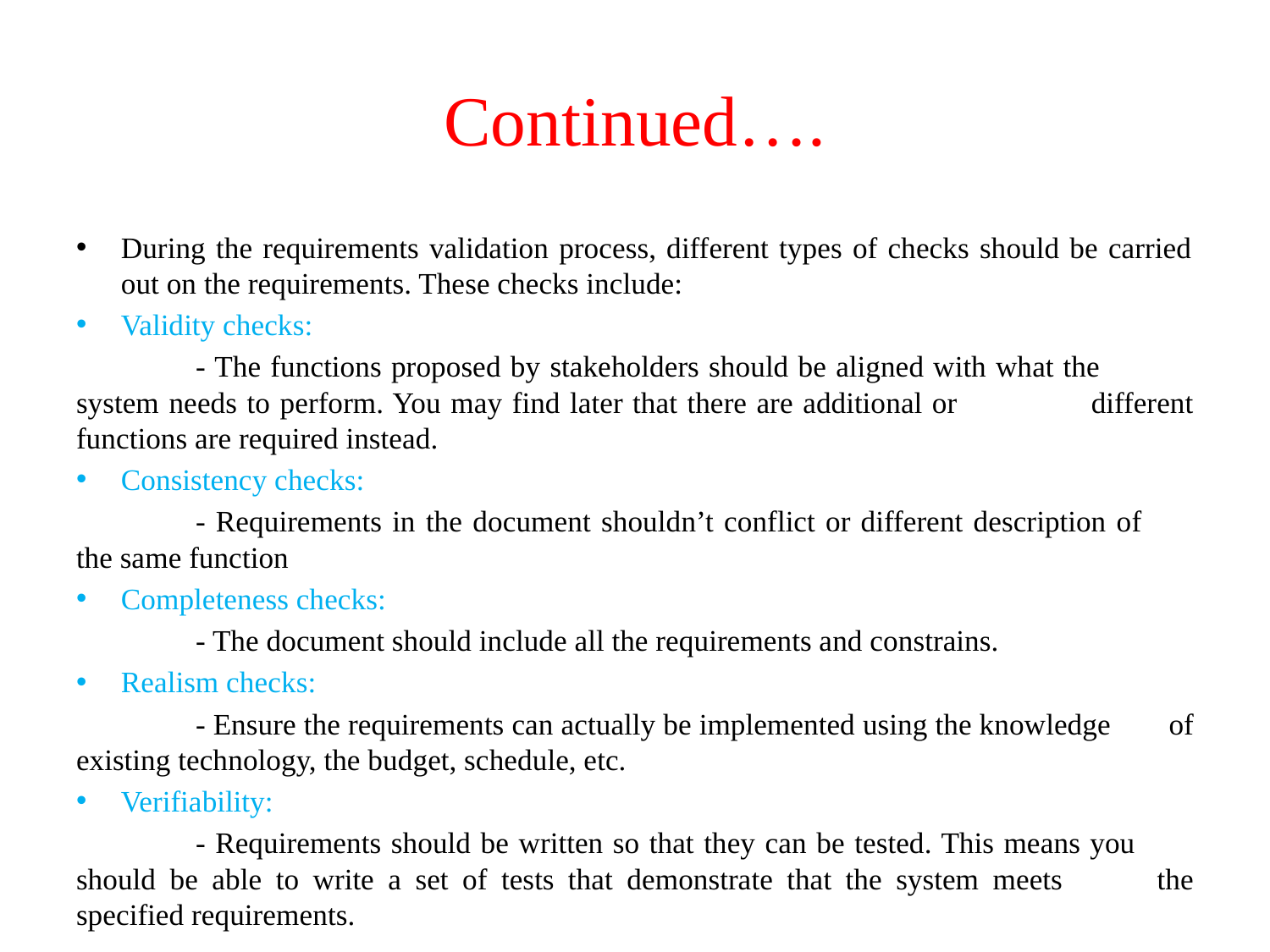

# Continued….
During the requirements validation process, different types of checks should be carried out on the requirements. These checks include:
Validity checks:
	- The functions proposed by stakeholders should be aligned with what the 	   system needs to perform. You may find later that there are additional or 	   different functions are required instead.
Consistency checks:
	- Requirements in the document shouldn’t conflict or different description of 	  the same function
Completeness checks:
	- The document should include all the requirements and constrains.
Realism checks:
	- Ensure the requirements can actually be implemented using the knowledge 	  of existing technology, the budget, schedule, etc.
Verifiability:
	- Requirements should be written so that they can be tested. This means you 	  should be able to write a set of tests that demonstrate that the system meets 	  the specified requirements.